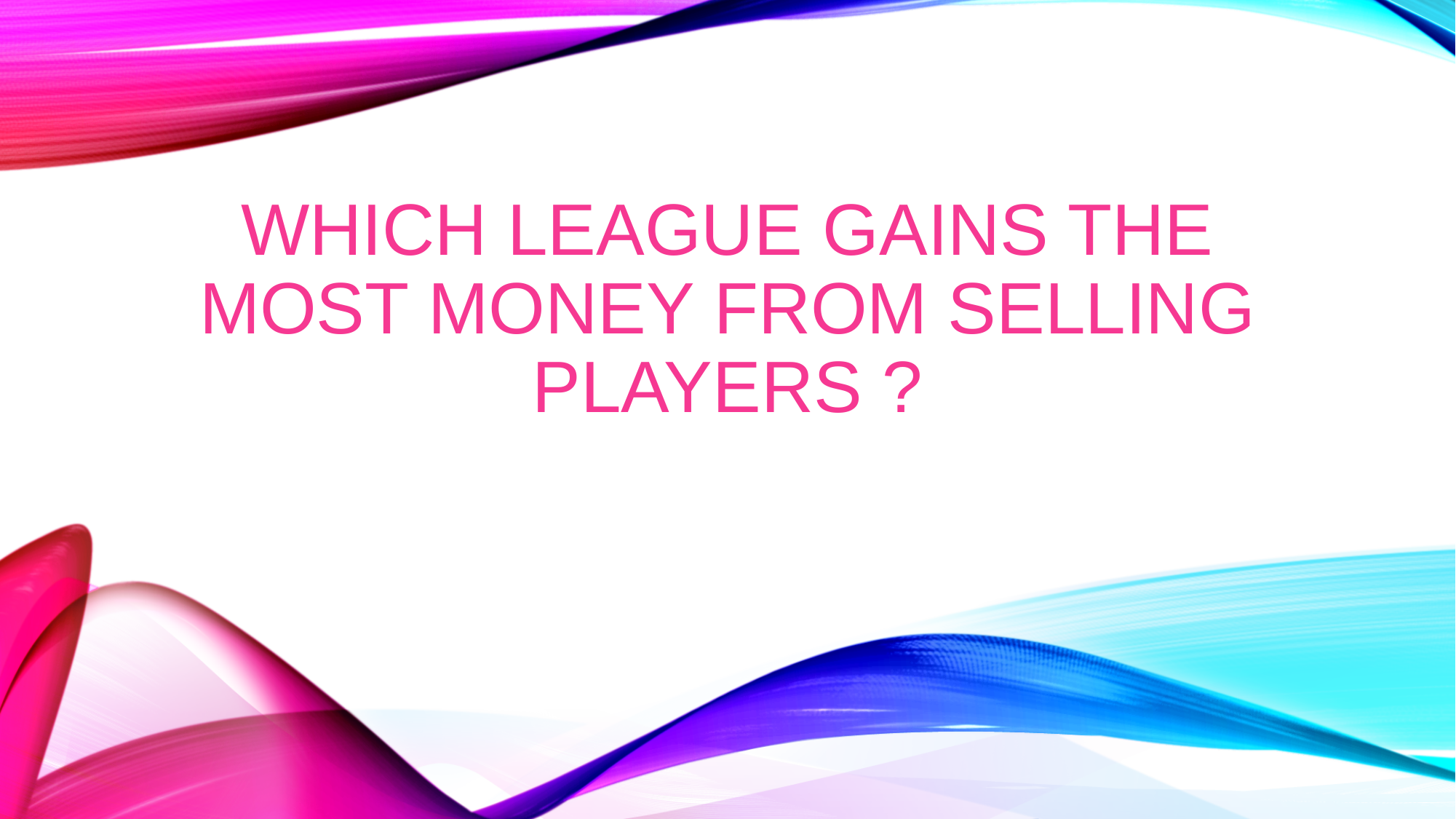

# WHICH LEAGUE GAINS THE MOST MONEY FROM SELLING PLAYERS ?